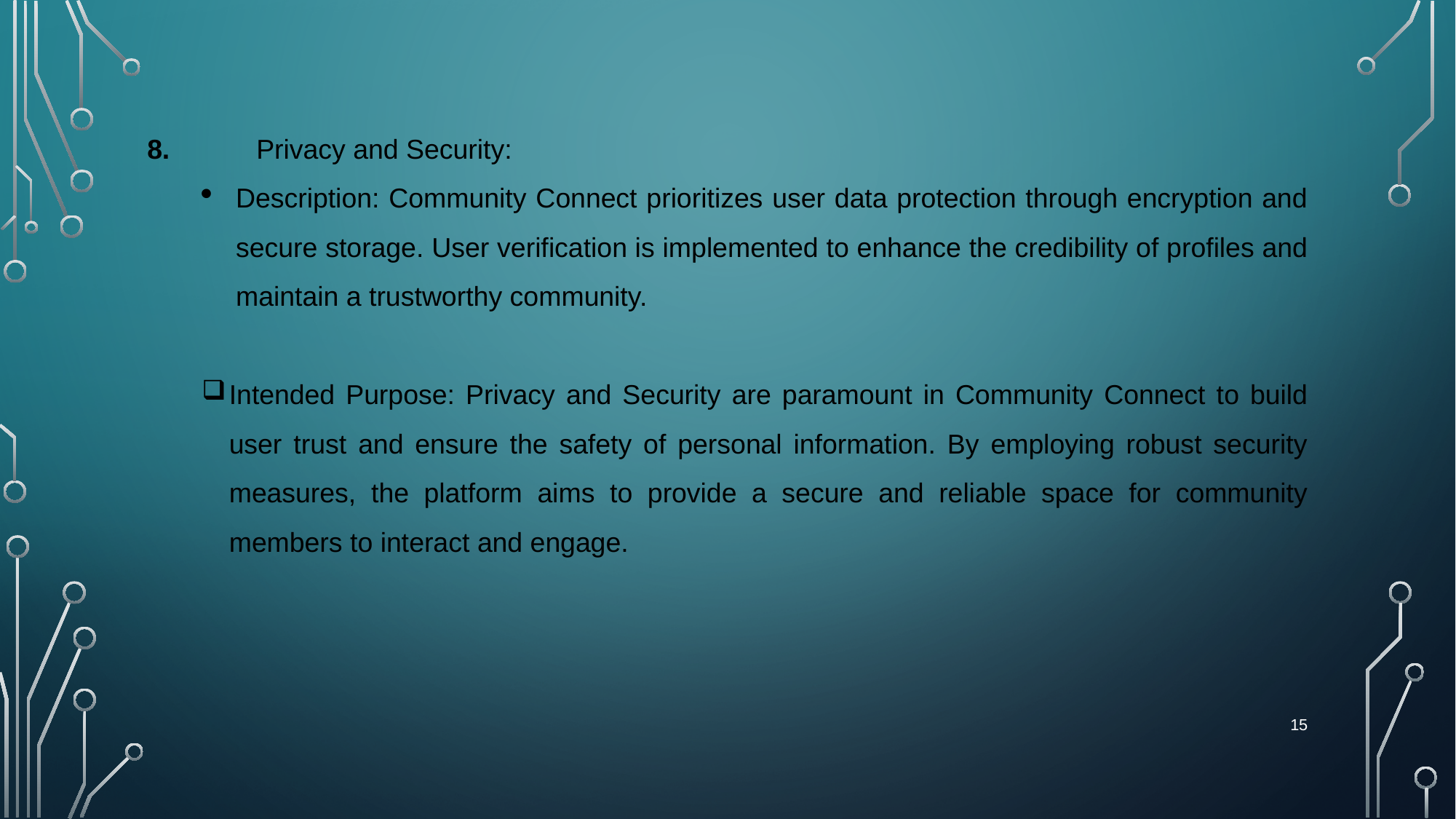

8.	Privacy and Security:
Description: Community Connect prioritizes user data protection through encryption and secure storage. User verification is implemented to enhance the credibility of profiles and maintain a trustworthy community.

Intended Purpose: Privacy and Security are paramount in Community Connect to build user trust and ensure the safety of personal information. By employing robust security measures, the platform aims to provide a secure and reliable space for community members to interact and engage.
15